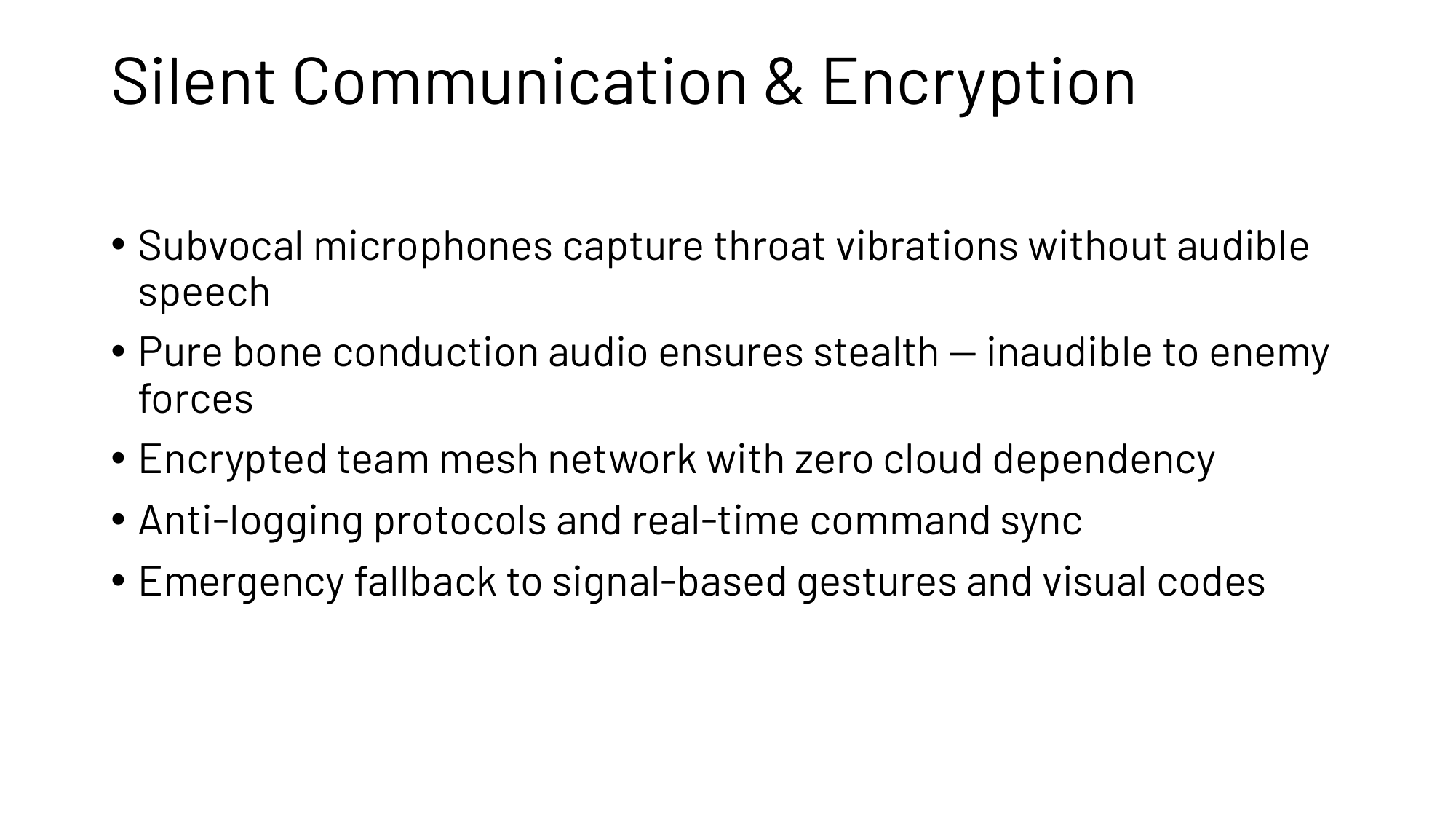

# Silent Communication & Encryption
Subvocal microphones capture throat vibrations without audible speech
Pure bone conduction audio ensures stealth — inaudible to enemy forces
Encrypted team mesh network with zero cloud dependency
Anti-logging protocols and real-time command sync
Emergency fallback to signal-based gestures and visual codes